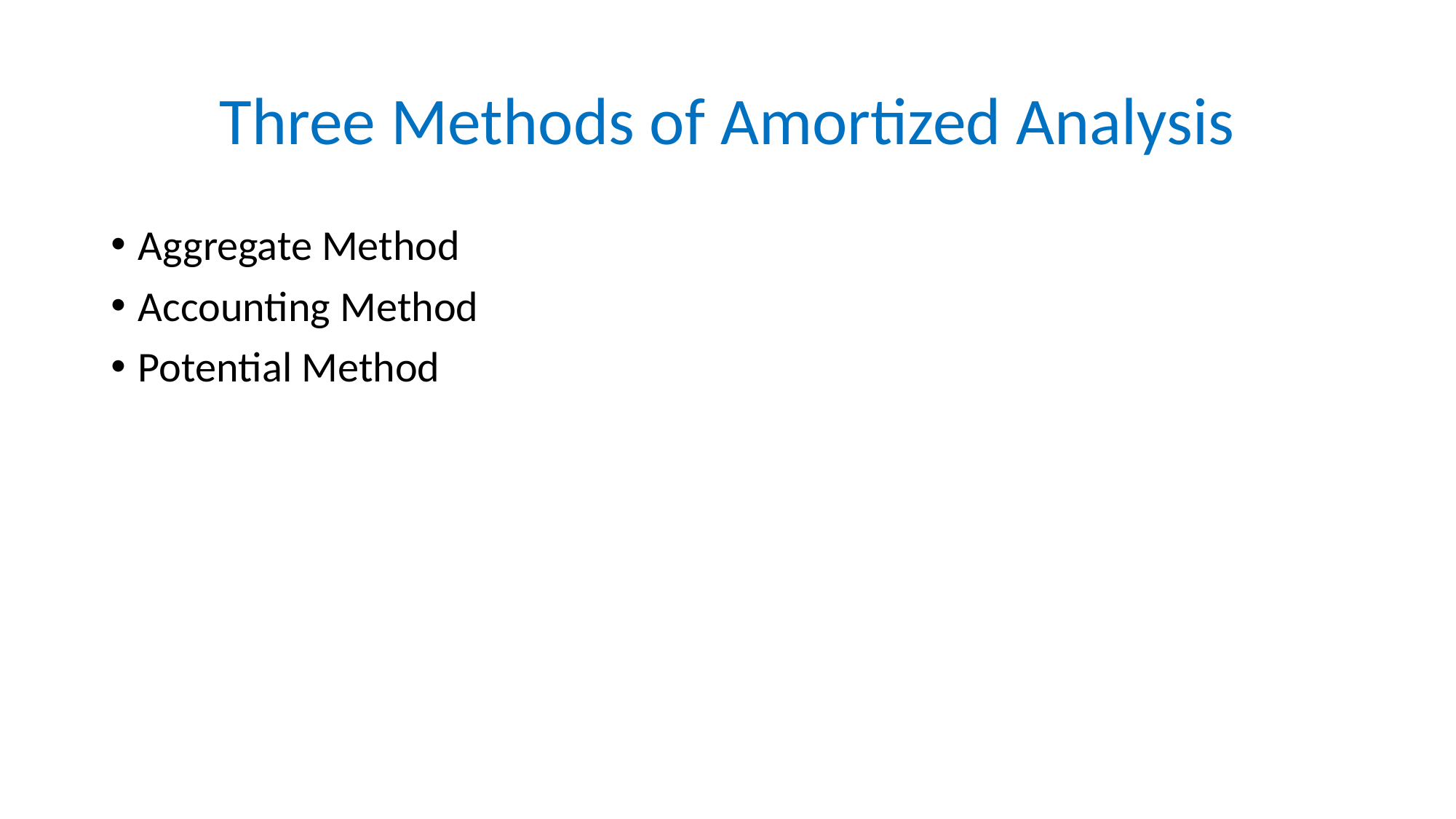

# Three Methods of Amortized Analysis
Aggregate Method
Accounting Method
Potential Method